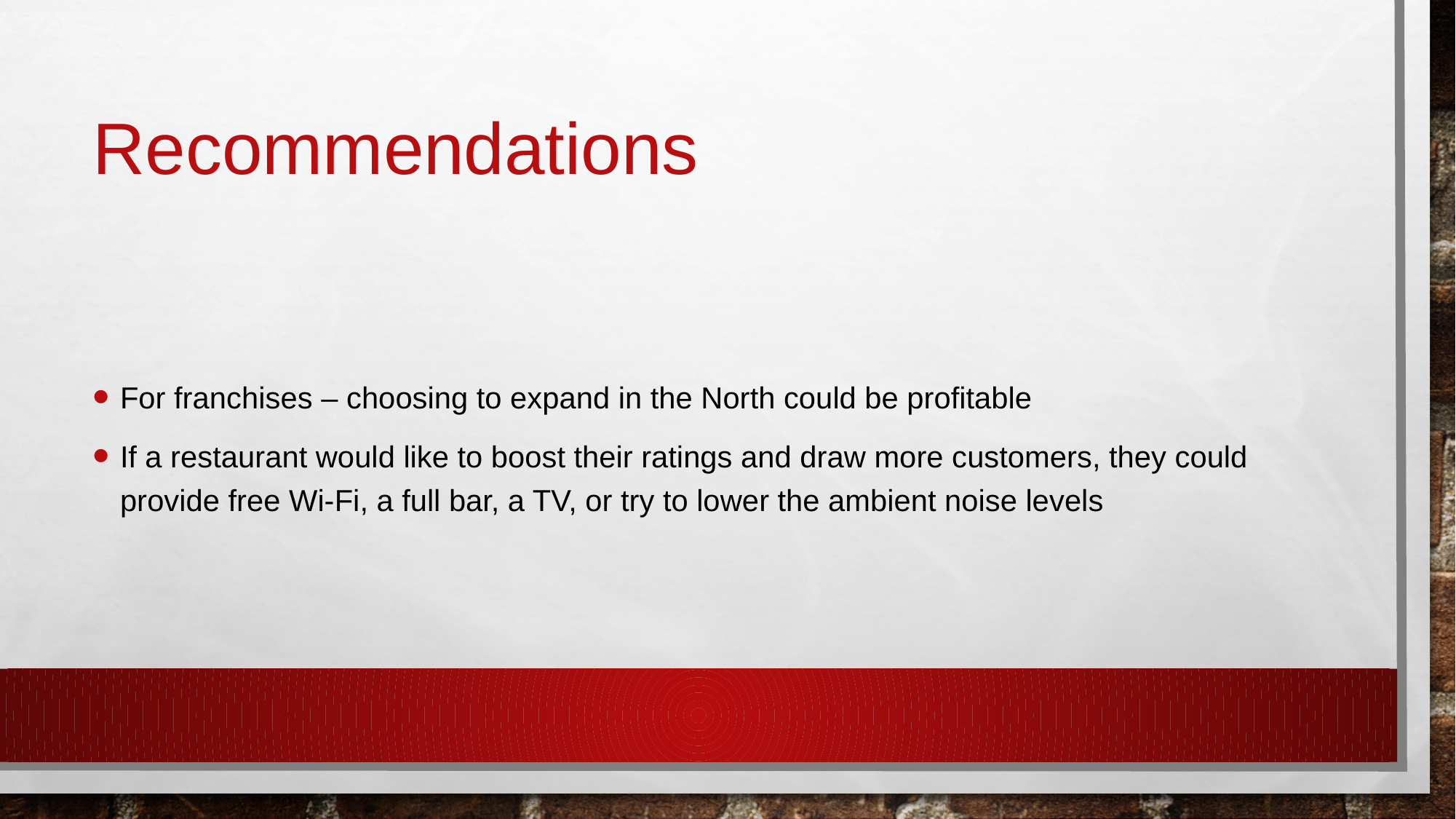

# Recommendations
For franchises – choosing to expand in the North could be profitable
If a restaurant would like to boost their ratings and draw more customers, they could provide free Wi-Fi, a full bar, a TV, or try to lower the ambient noise levels